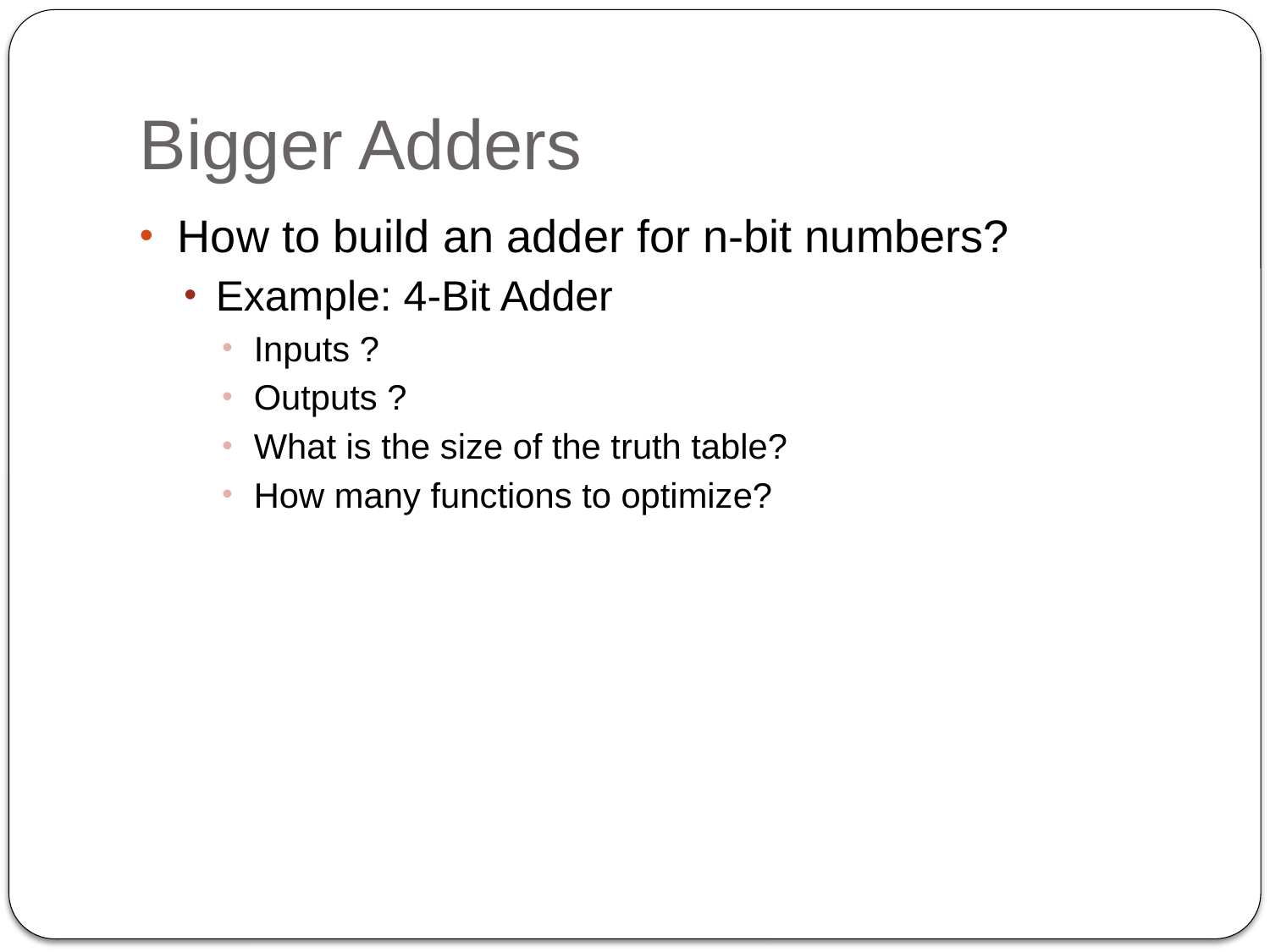

# Bigger Adders
How to build an adder for n-bit numbers?
Example: 4-Bit Adder
Inputs ?
Outputs ?
What is the size of the truth table?
How many functions to optimize?